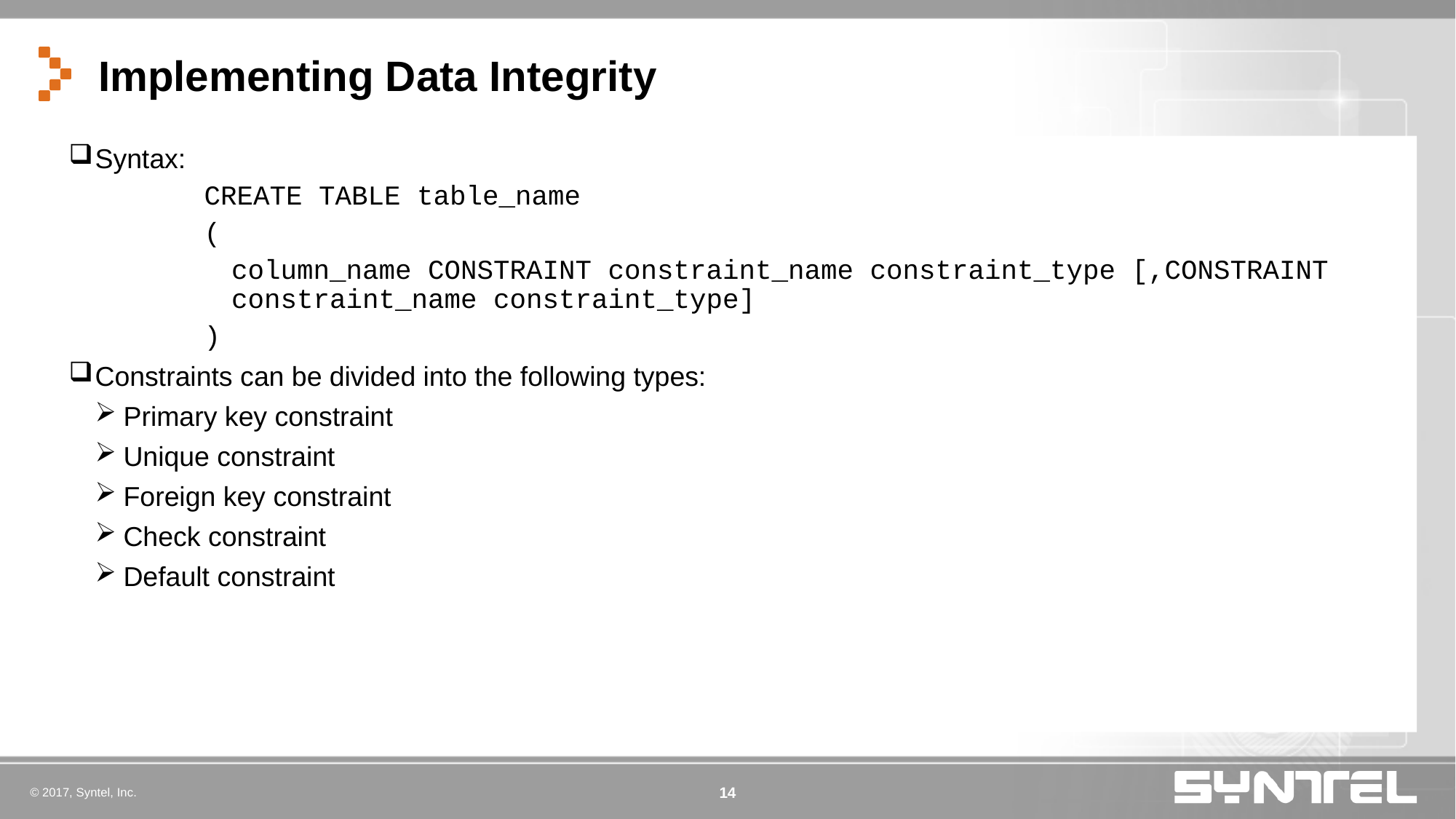

# Implementing Data Integrity
Syntax:
CREATE TABLE table_name
(
	column_name CONSTRAINT constraint_name constraint_type [,CONSTRAINT constraint_name constraint_type]
)
Constraints can be divided into the following types:
Primary key constraint
Unique constraint
Foreign key constraint
Check constraint
Default constraint